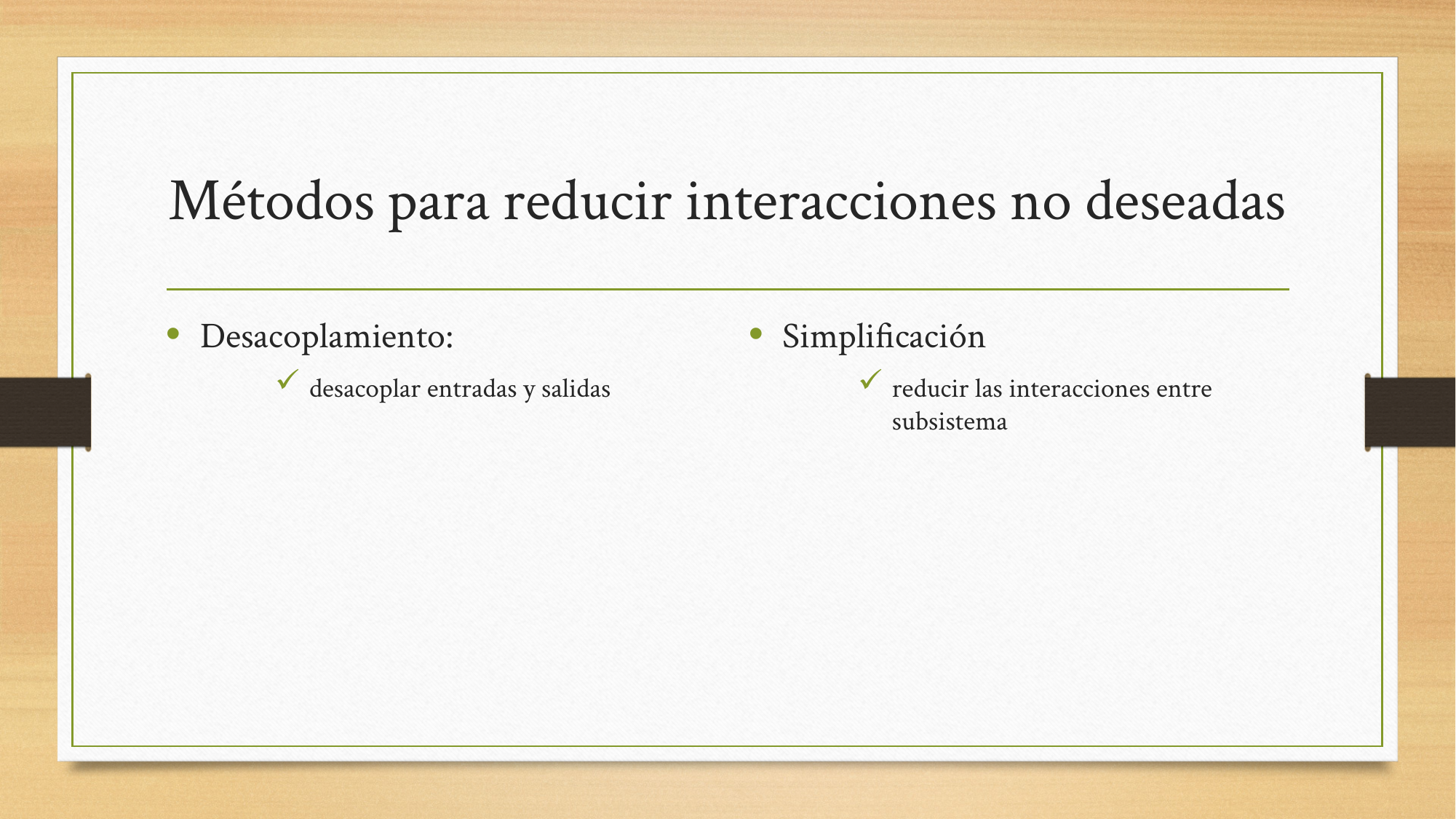

# Métodos para reducir interacciones no deseadas
Desacoplamiento:
desacoplar entradas y salidas
Simplificación
reducir las interacciones entre subsistema